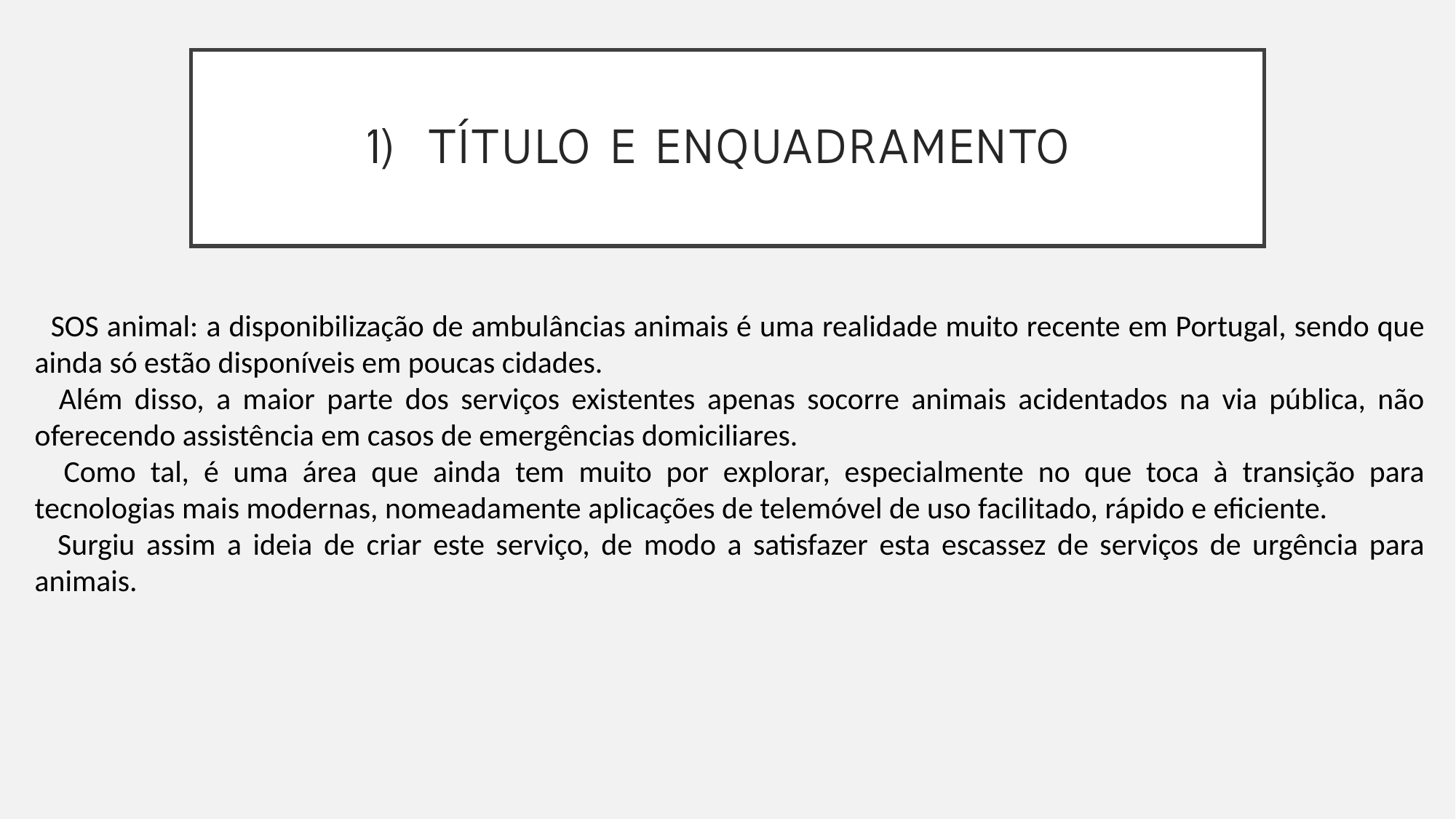

Título e enquadramento
  SOS animal: a disponibilização de ambulâncias animais é uma realidade muito recente em Portugal, sendo que ainda só estão disponíveis em poucas cidades.
  Além disso, a maior parte dos serviços existentes apenas socorre animais acidentados na via pública, não oferecendo assistência em casos de emergências domiciliares.
  Como tal, é uma área que ainda tem muito por explorar, especialmente no que toca à transição para tecnologias mais modernas, nomeadamente aplicações de telemóvel de uso facilitado, rápido e eficiente.
  Surgiu assim a ideia de criar este serviço, de modo a satisfazer esta escassez de serviços de urgência para animais.